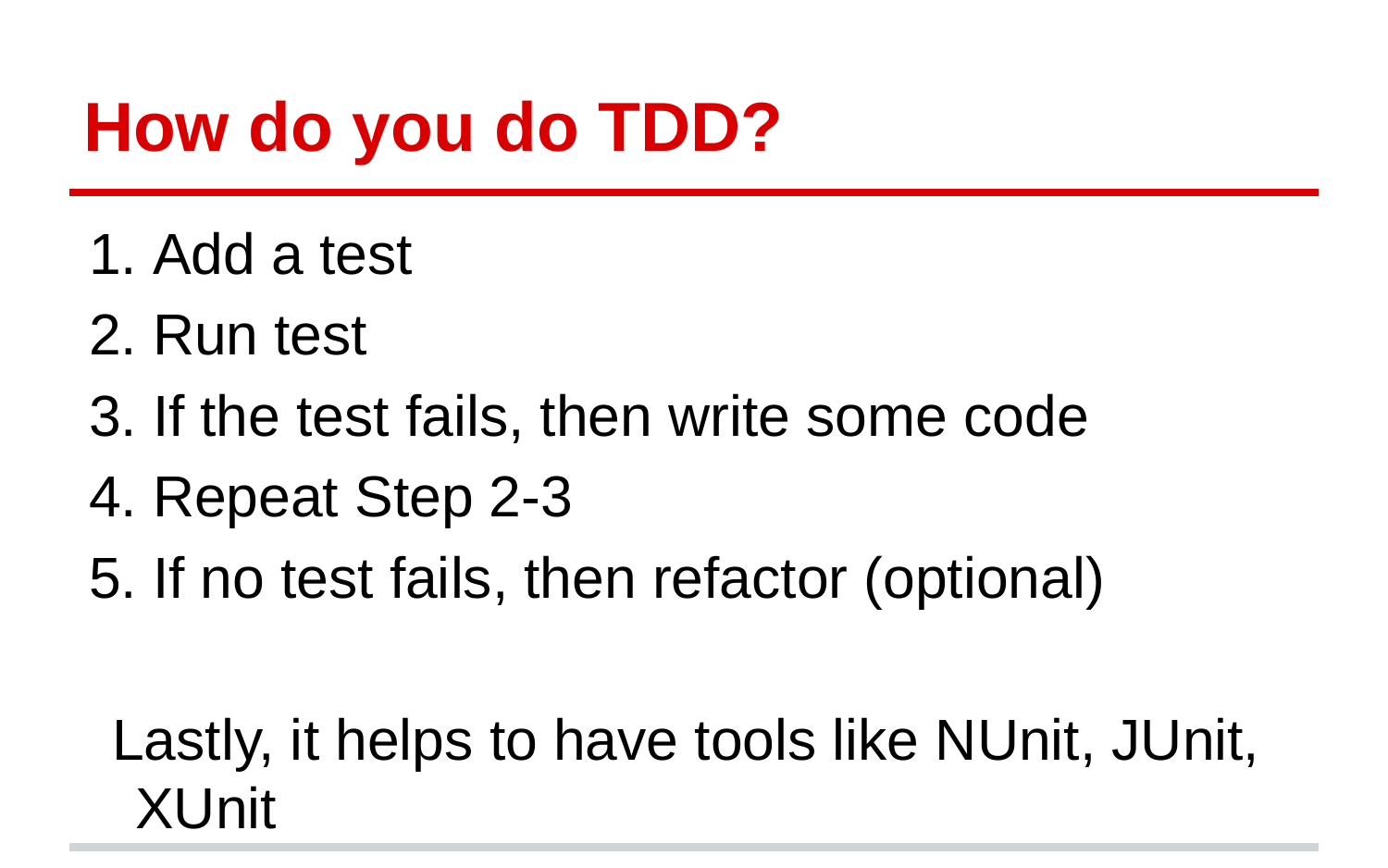

# How do you do TDD?
Add a test
Run test
If the test fails, then write some code
Repeat Step 2-3
If no test fails, then refactor (optional)

Lastly, it helps to have tools like NUnit, JUnit, XUnit